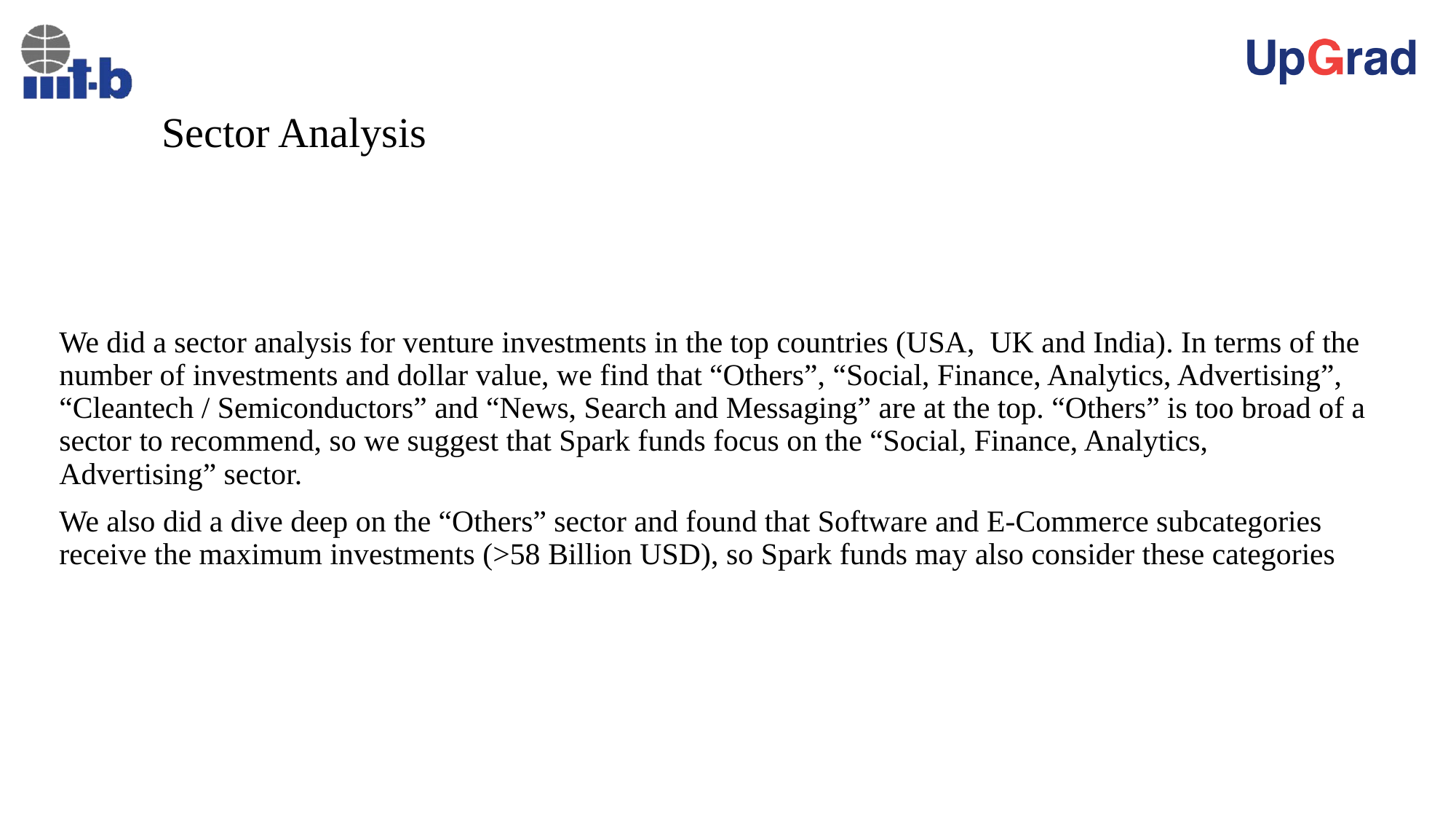

# Sector Analysis

We did a sector analysis for venture investments in the top countries (USA,  UK and India). In terms of the number of investments and dollar value, we find that “Others”, “Social, Finance, Analytics, Advertising”,  “Cleantech / Semiconductors” and “News, Search and Messaging” are at the top. “Others” is too broad of a sector to recommend, so we suggest that Spark funds focus on the “Social, Finance, Analytics, Advertising” sector.
We also did a dive deep on the “Others” sector and found that Software and E-Commerce subcategories receive the maximum investments (>58 Billion USD), so Spark funds may also consider these categories